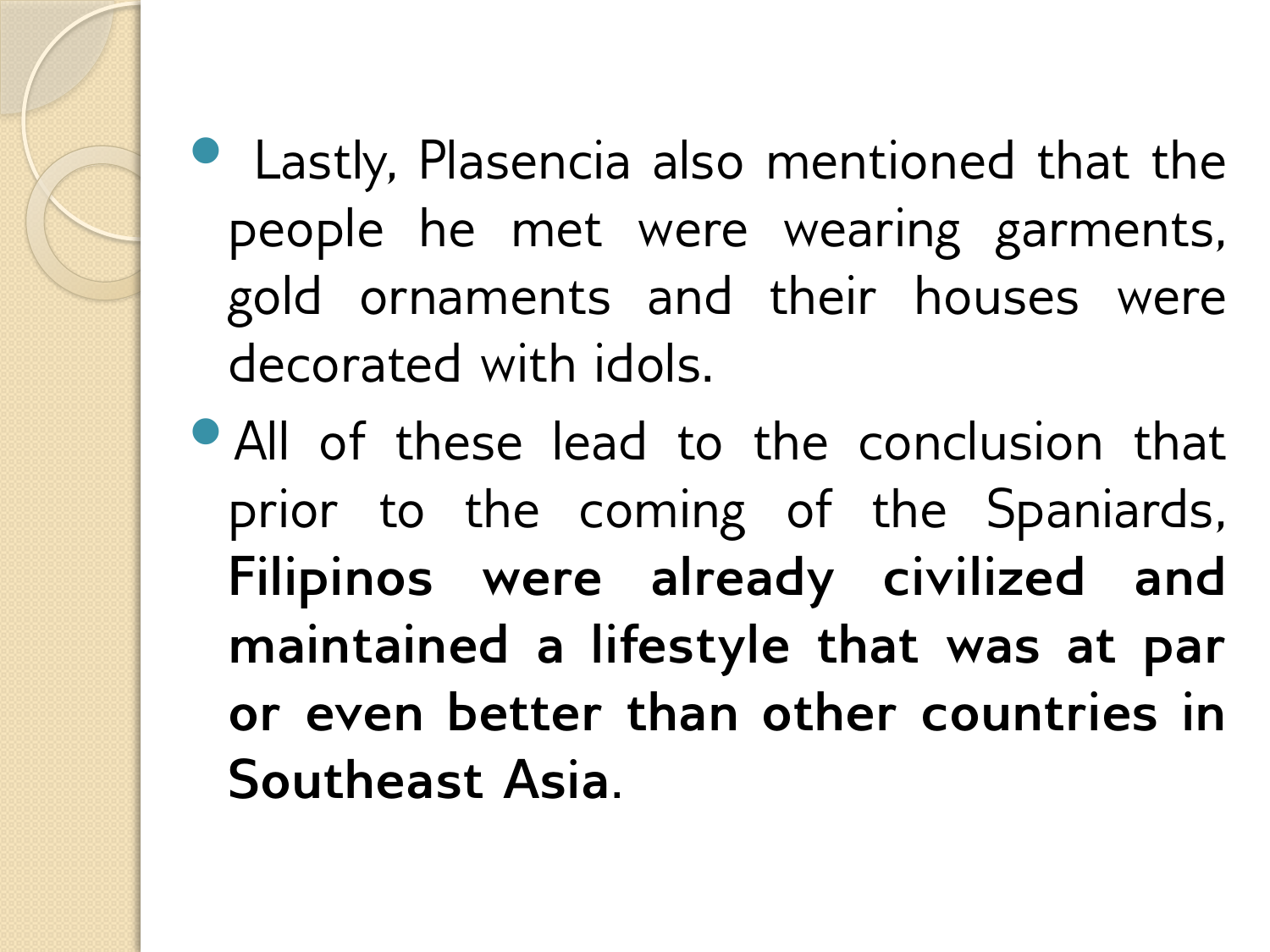

Lastly, Plasencia also mentioned that the people he met were wearing garments, gold ornaments and their houses were decorated with idols.
All of these lead to the conclusion that prior to the coming of the Spaniards, Filipinos were already civilized and maintained a lifestyle that was at par or even better than other countries in Southeast Asia.